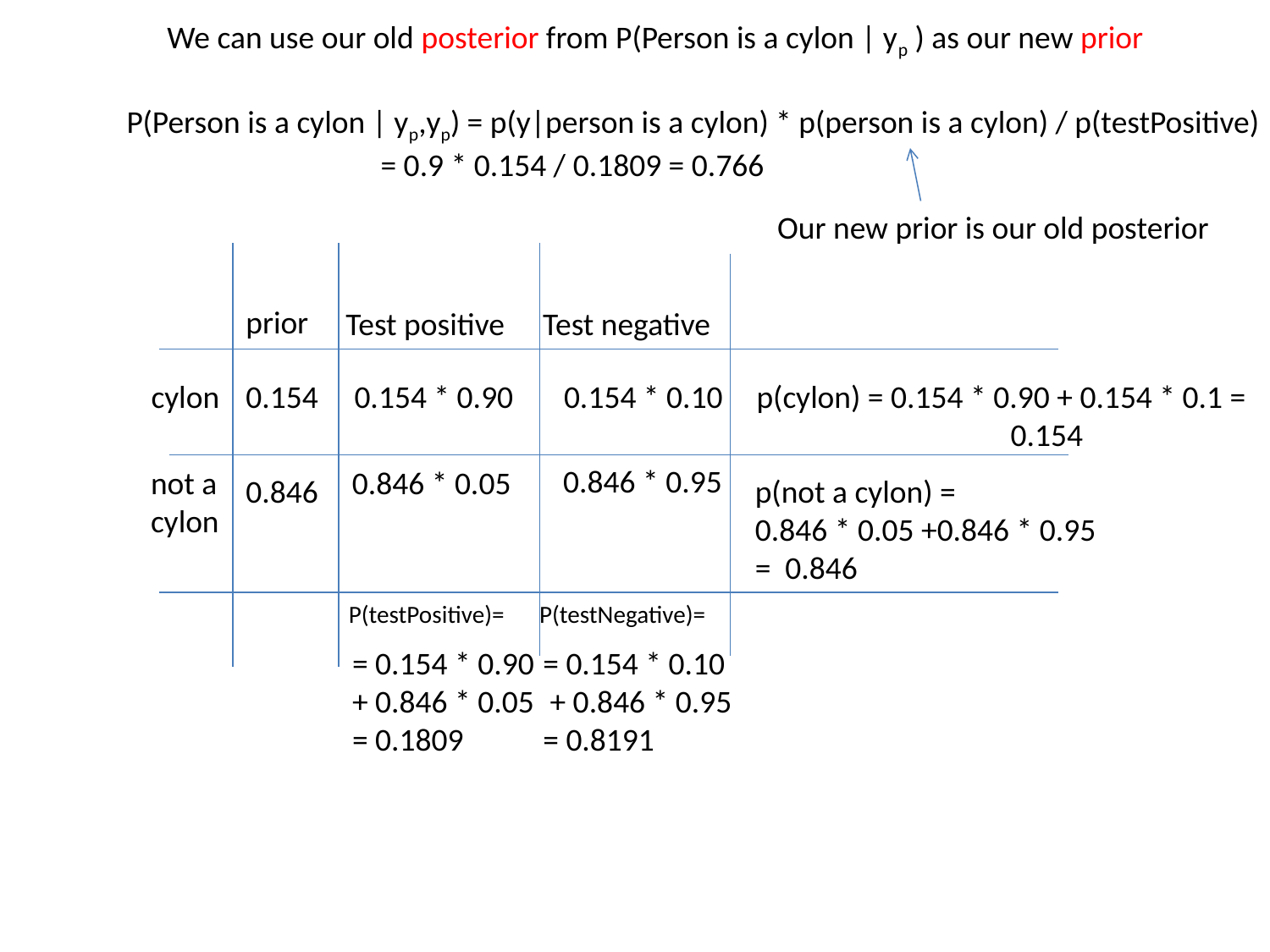

We can use our old posterior from P(Person is a cylon | yp ) as our new prior
P(Person is a cylon | yp,yp) = p(y|person is a cylon) * p(person is a cylon) / p(testPositive)
		= 0.9 * 0.154 / 0.1809 = 0.766
Our new prior is our old posterior
prior
Test positive
Test negative
cylon
0.154
0.154 * 0.90
0.154 * 0.10
p(cylon) = 0.154 * 0.90 + 0.154 * 0.1 =
		0.154
0.846 * 0.95
not a
cylon
0.846 * 0.05
0.846
p(not a cylon) =
0.846 * 0.05 +0.846 * 0.95
=  0.846

P(testPositive)=
P(testNegative)=
= 0.154 * 0.90
+ 0.846 * 0.05
= 0.1809

= 0.154 * 0.10
 + 0.846 * 0.95
= 0.8191